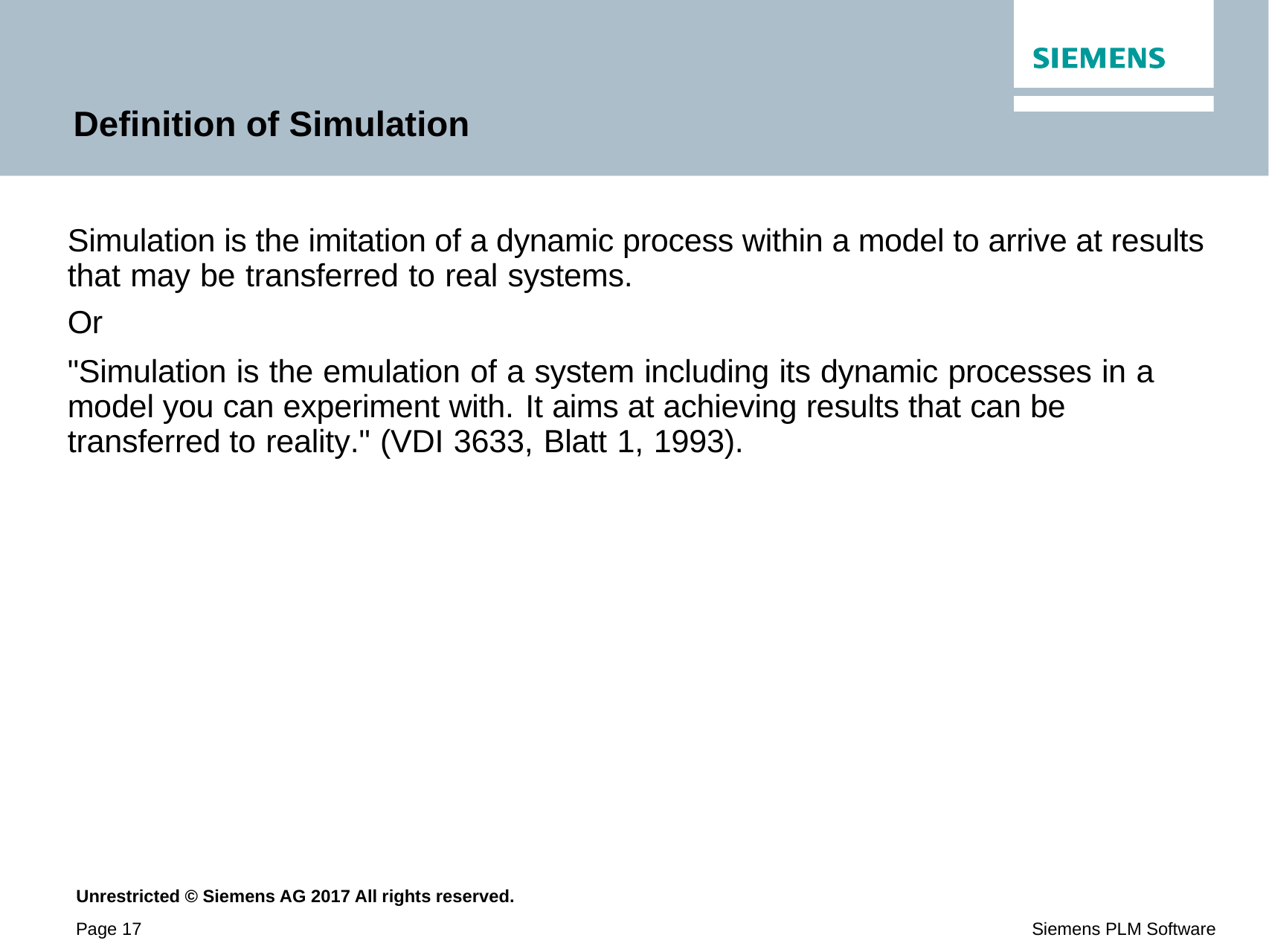

# Definition of Simulation
Simulation is the imitation of a dynamic process within a model to arrive at results that may be transferred to real systems.
Or
"Simulation is the emulation of a system including its dynamic processes in a model you can experiment with. It aims at achieving results that can be transferred to reality." (VDI 3633, Blatt 1, 1993).